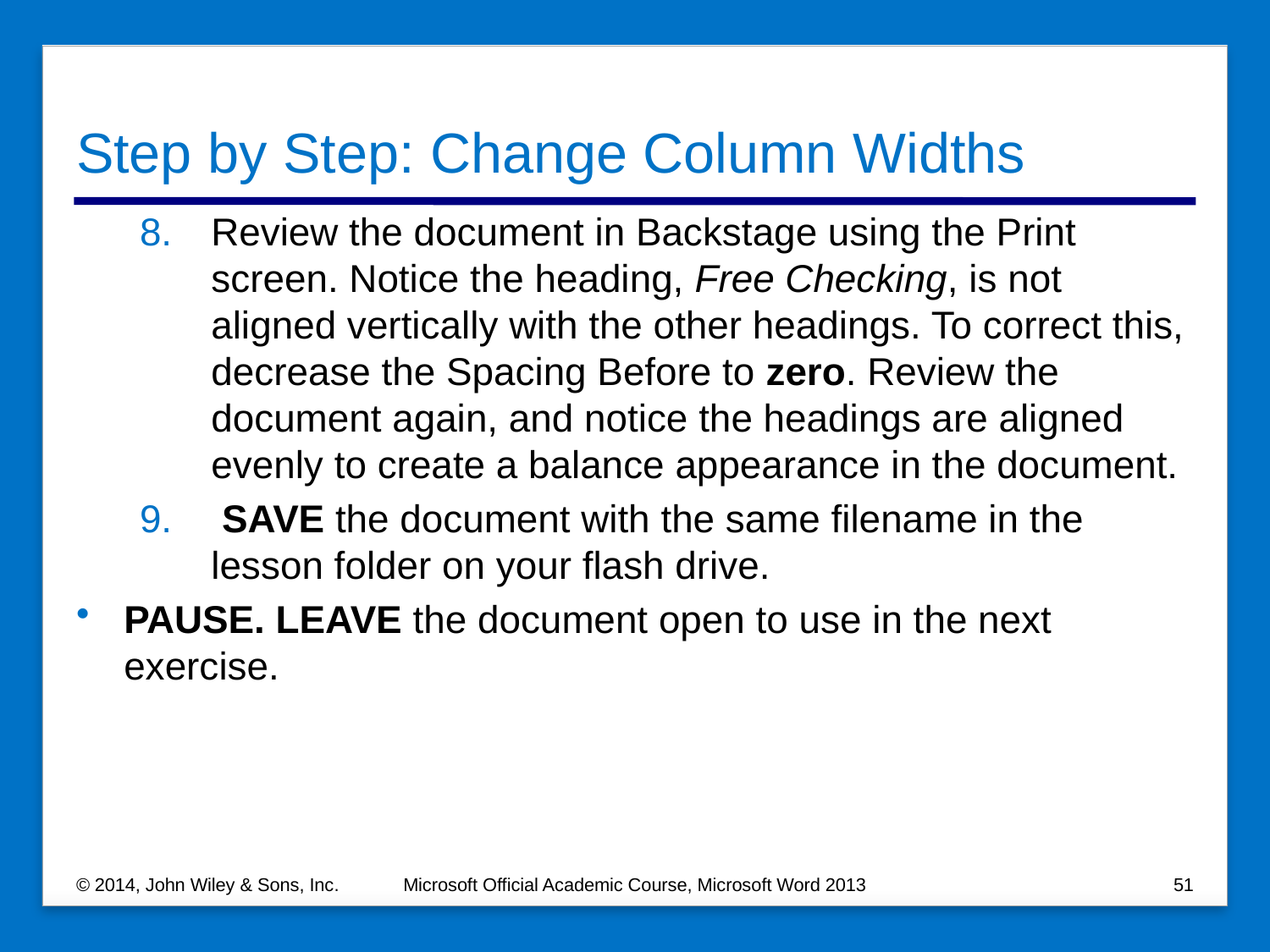

# Step by Step: Change Column Widths
Review the document in Backstage using the Print screen. Notice the heading, Free Checking, is not aligned vertically with the other headings. To correct this, decrease the Spacing Before to zero. Review the document again, and notice the headings are aligned evenly to create a balance appearance in the document.
 SAVE the document with the same filename in the lesson folder on your flash drive.
PAUSE. LEAVE the document open to use in the next exercise.
© 2014, John Wiley & Sons, Inc.
Microsoft Official Academic Course, Microsoft Word 2013
51